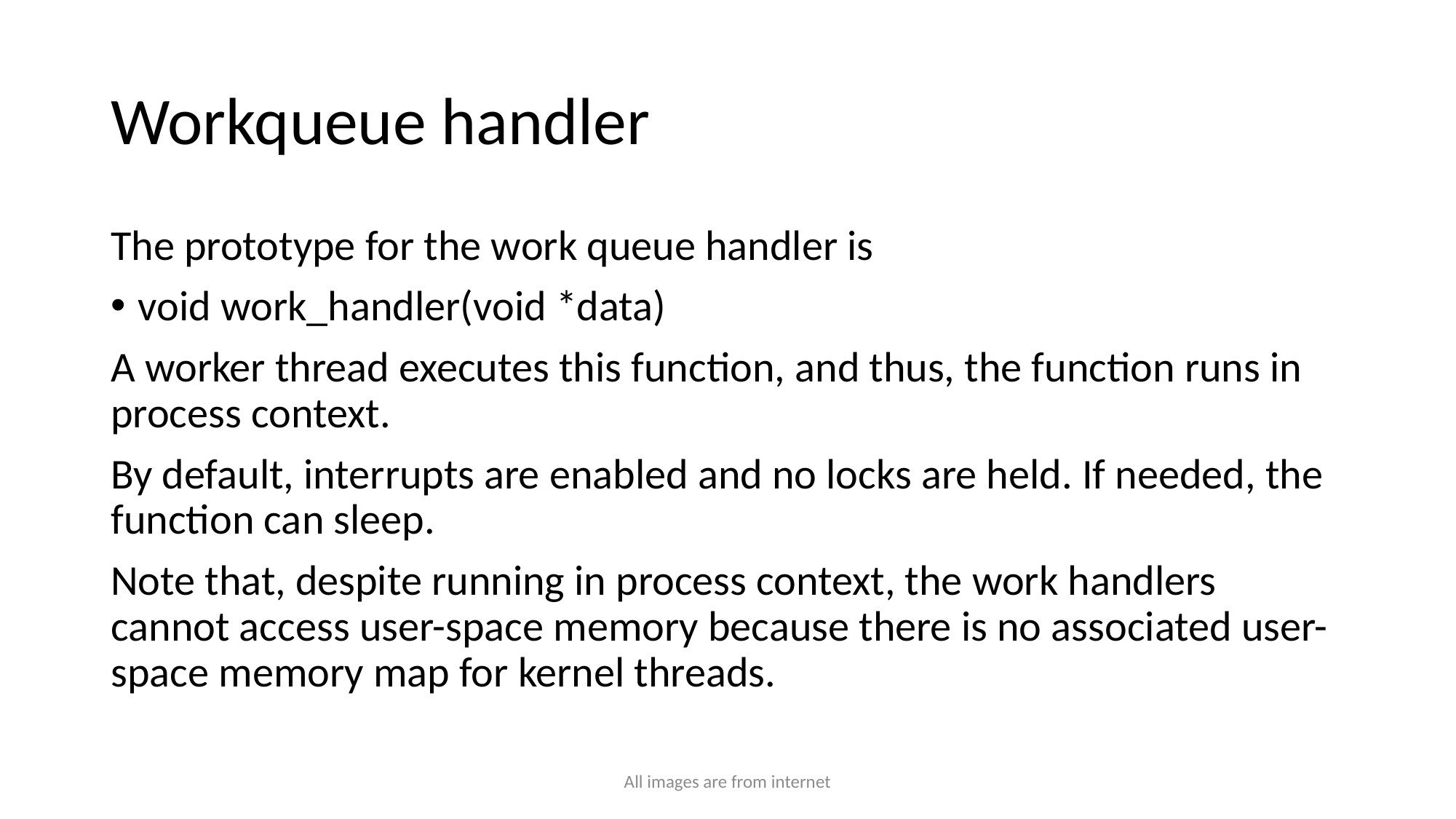

# Workqueue handler
The prototype for the work queue handler is
void work_handler(void *data)
A worker thread executes this function, and thus, the function runs in process context.
By default, interrupts are enabled and no locks are held. If needed, the function can sleep.
Note that, despite running in process context, the work handlers cannot access user-space memory because there is no associated user-space memory map for kernel threads.
All images are from internet